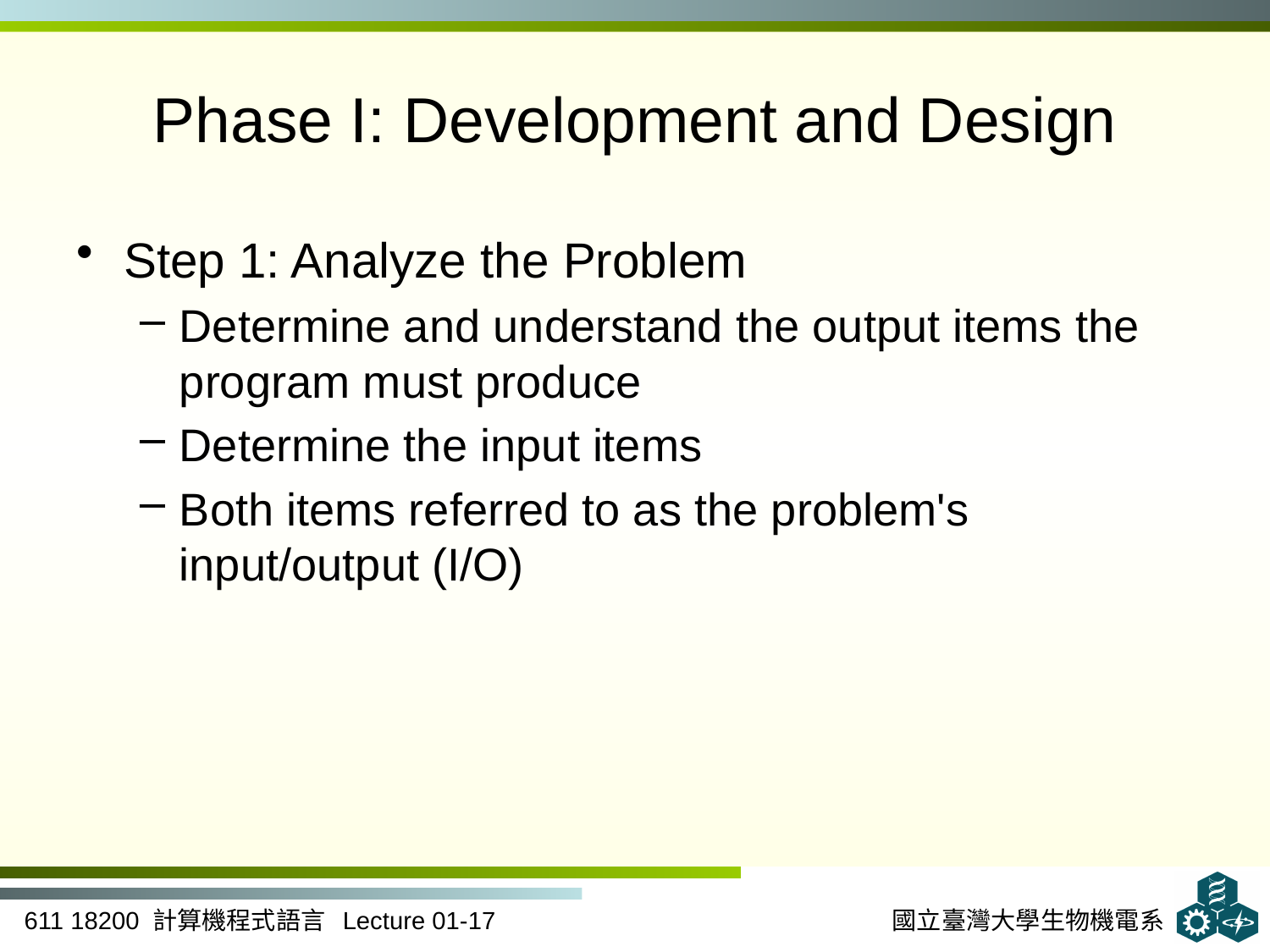

# Phase I: Development and Design
Step 1: Analyze the Problem
Determine and understand the output items the program must produce
Determine the input items
Both items referred to as the problem's input/output (I/O)‏